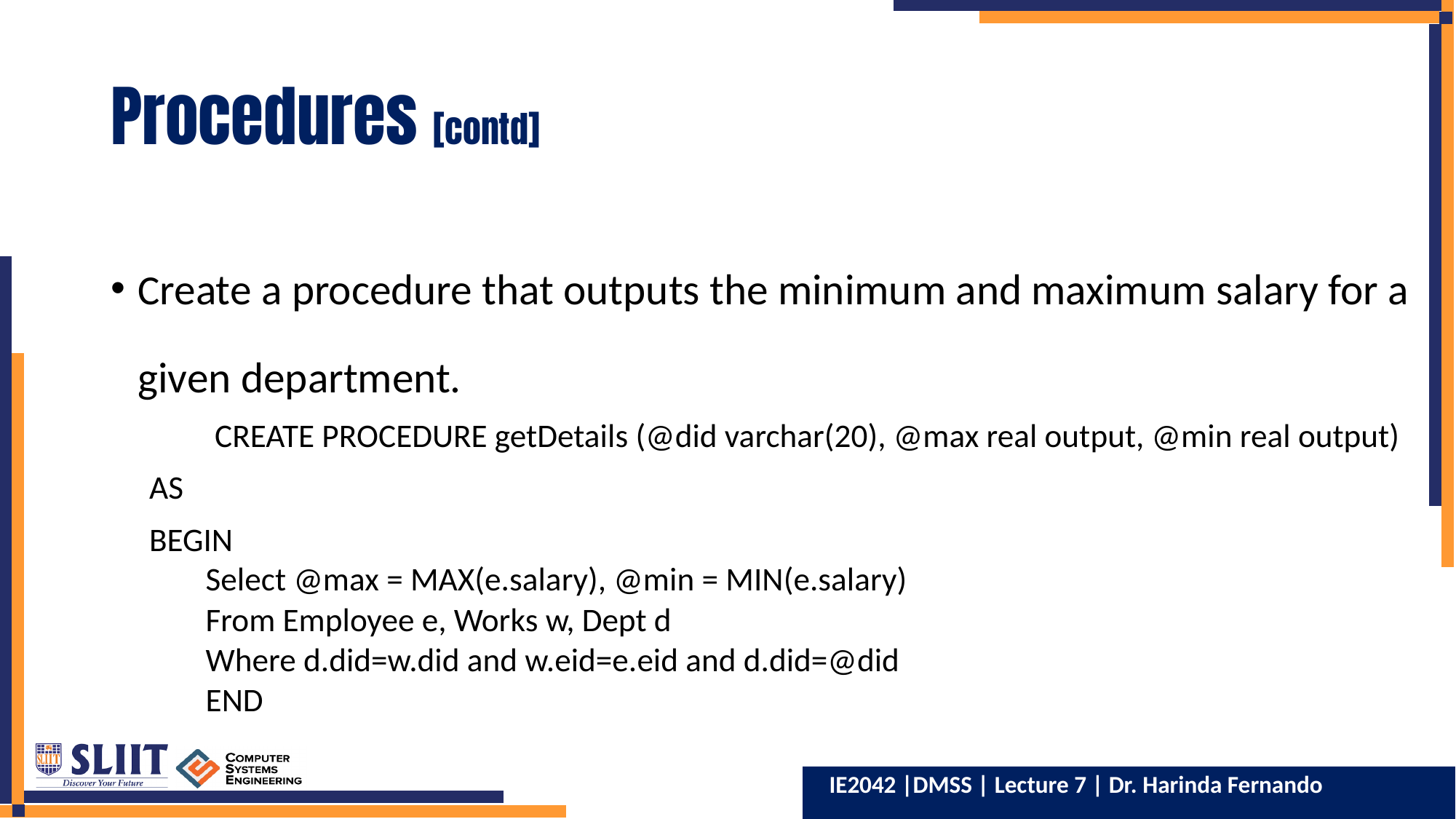

# Procedures [contd]
Create a procedure that outputs the minimum and maximum salary for a given department.
         CREATE PROCEDURE getDetails (@did varchar(20), @max real output, @min real output)
	AS
	BEGIN
		Select @max = MAX(e.salary), @min = MIN(e.salary)
		From Employee e, Works w, Dept d
		Where d.did=w.did and w.eid=e.eid and d.did=@did
	END

IE2042 |DMSS | Lecture 7 | Dr. Harinda Fernando